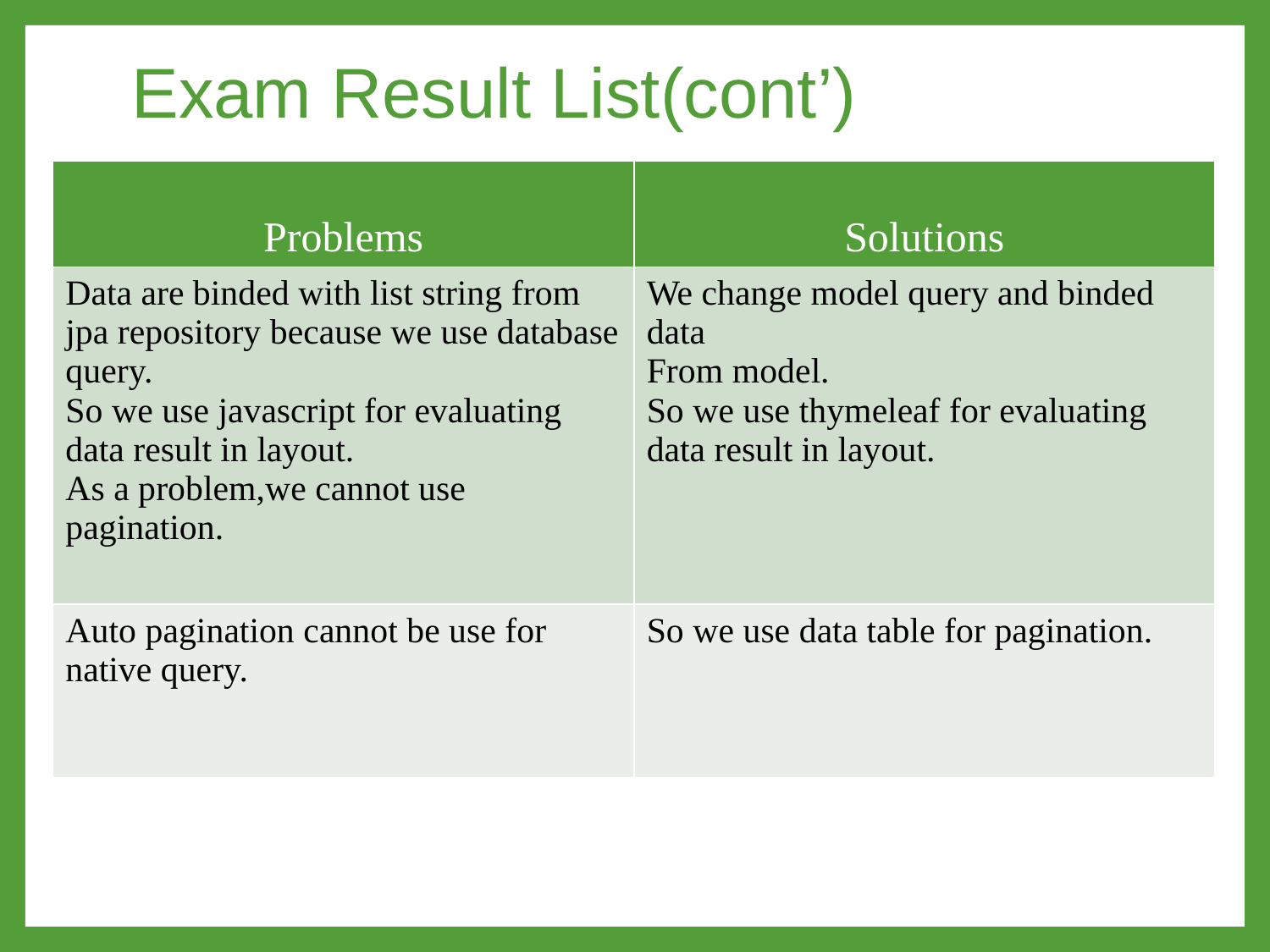

# Exam Result List(cont’)

| Problems | Solutions |
| --- | --- |
| Data are binded with list string from jpa repository because we use database query. So we use javascript for evaluating data result in layout. As a problem,we cannot use pagination. | We change model query and binded data From model. So we use thymeleaf for evaluating data result in layout. |
| Auto pagination cannot be use for native query. | So we use data table for pagination. |